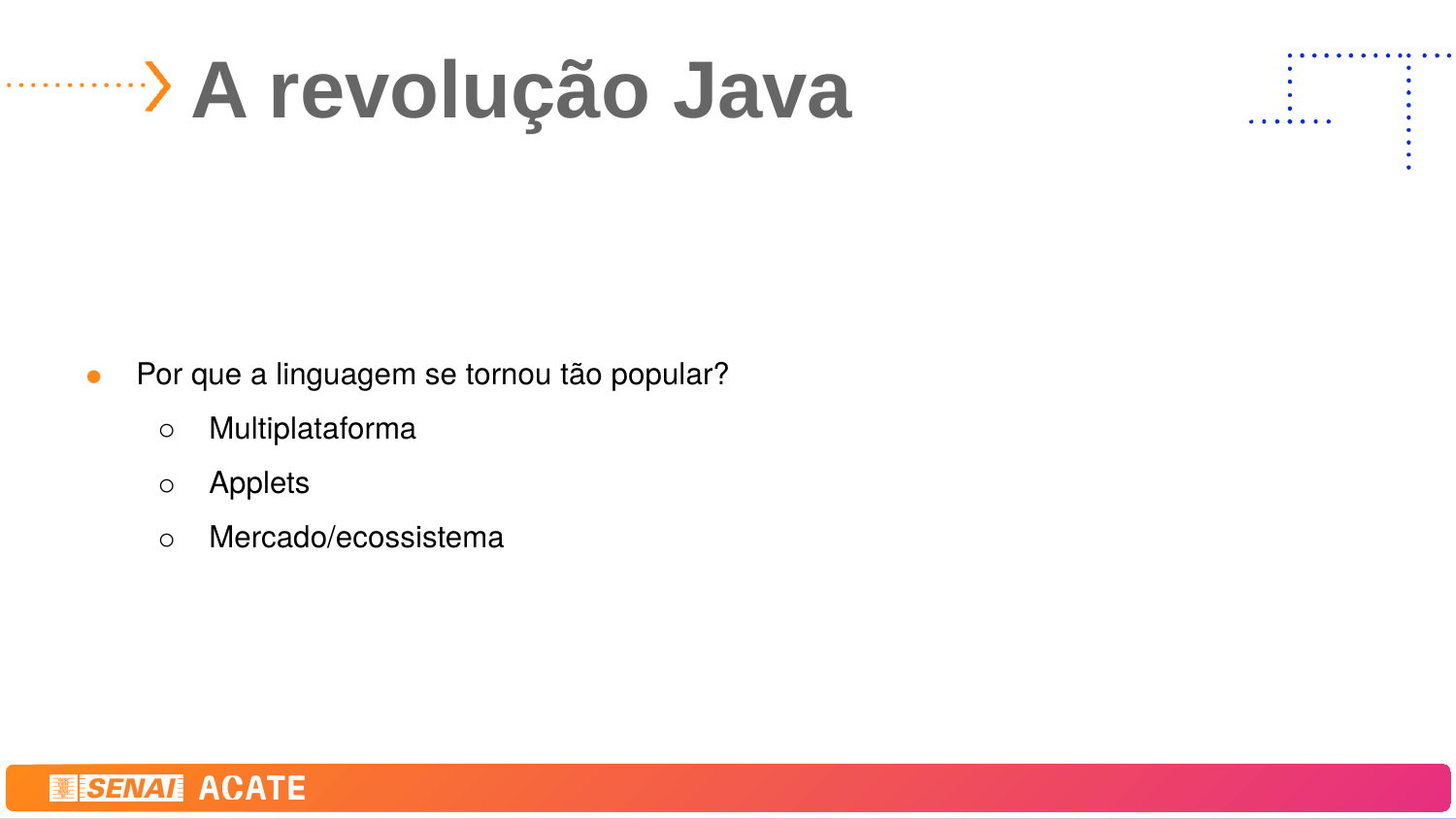

# A revolução Java
Por que a linguagem se tornou tão popular?
Multiplataforma
Applets
Mercado/ecossistema